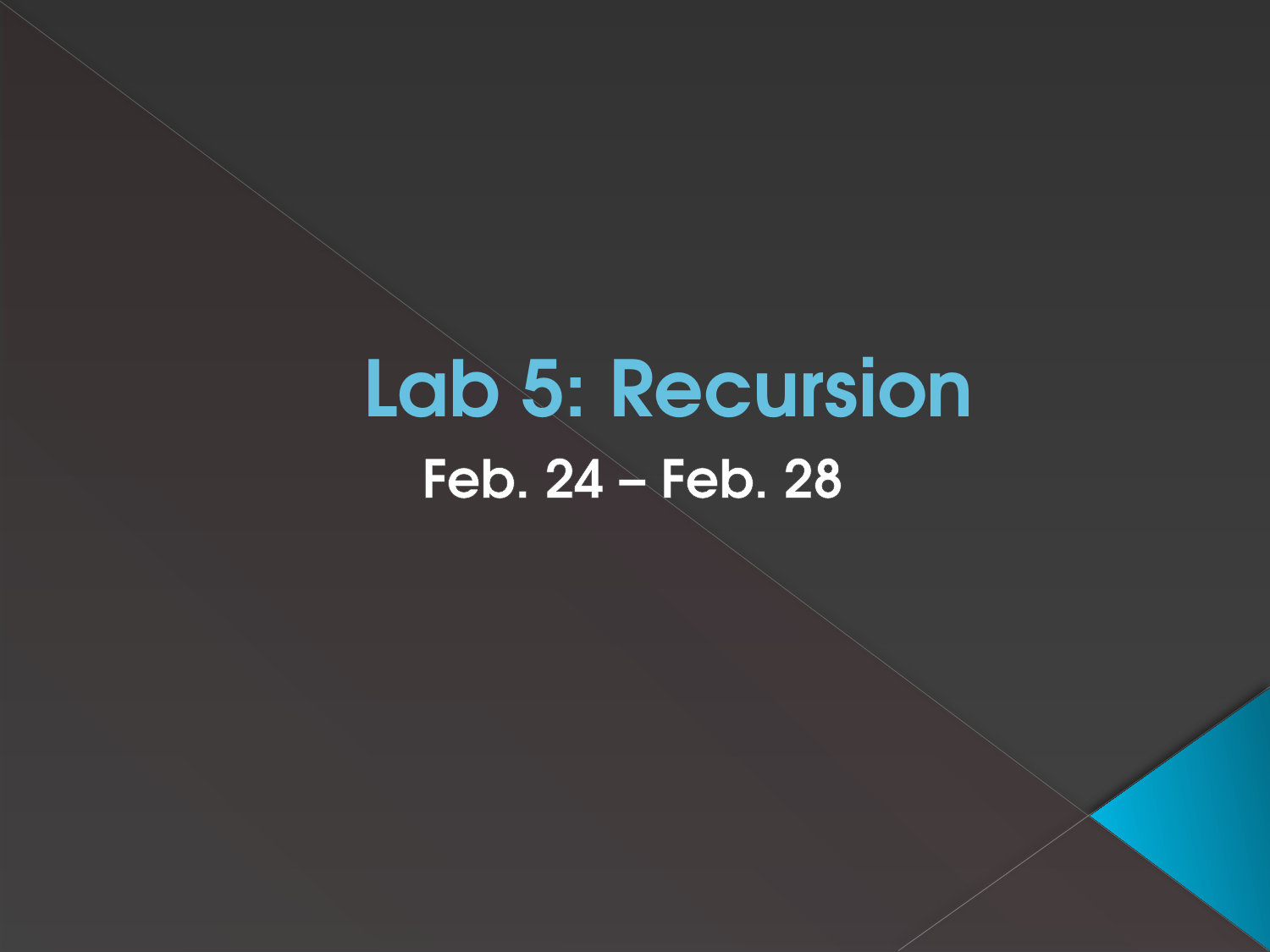

# Lab 5: Recursion
Feb. 24 – Feb. 28